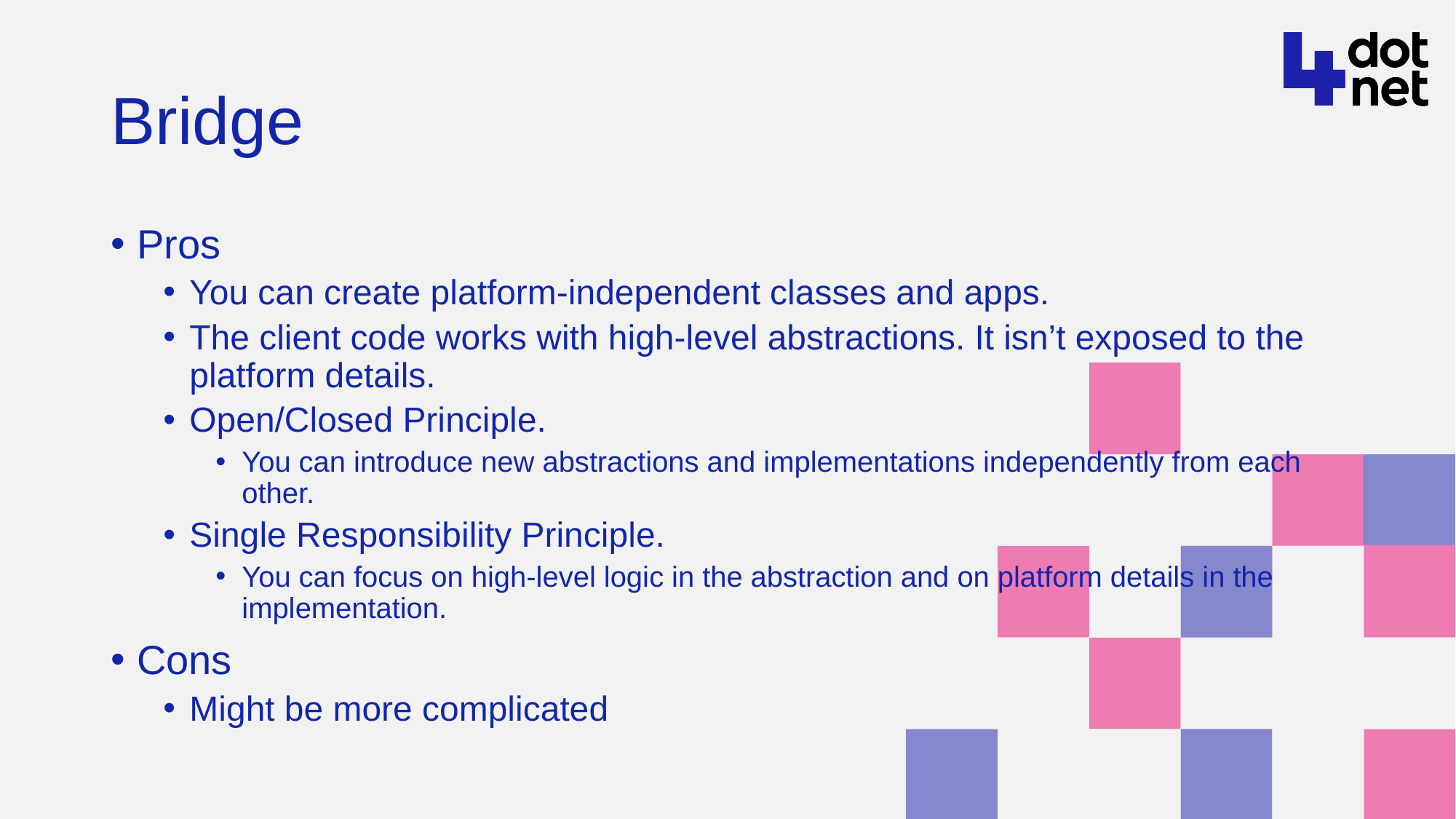

# Bridge
Pros
You can create platform-independent classes and apps.
The client code works with high-level abstractions. It isn’t exposed to the platform details.
Open/Closed Principle.
You can introduce new abstractions and implementations independently from each other.
Single Responsibility Principle.
You can focus on high-level logic in the abstraction and on platform details in the implementation.
Cons
Might be more complicated